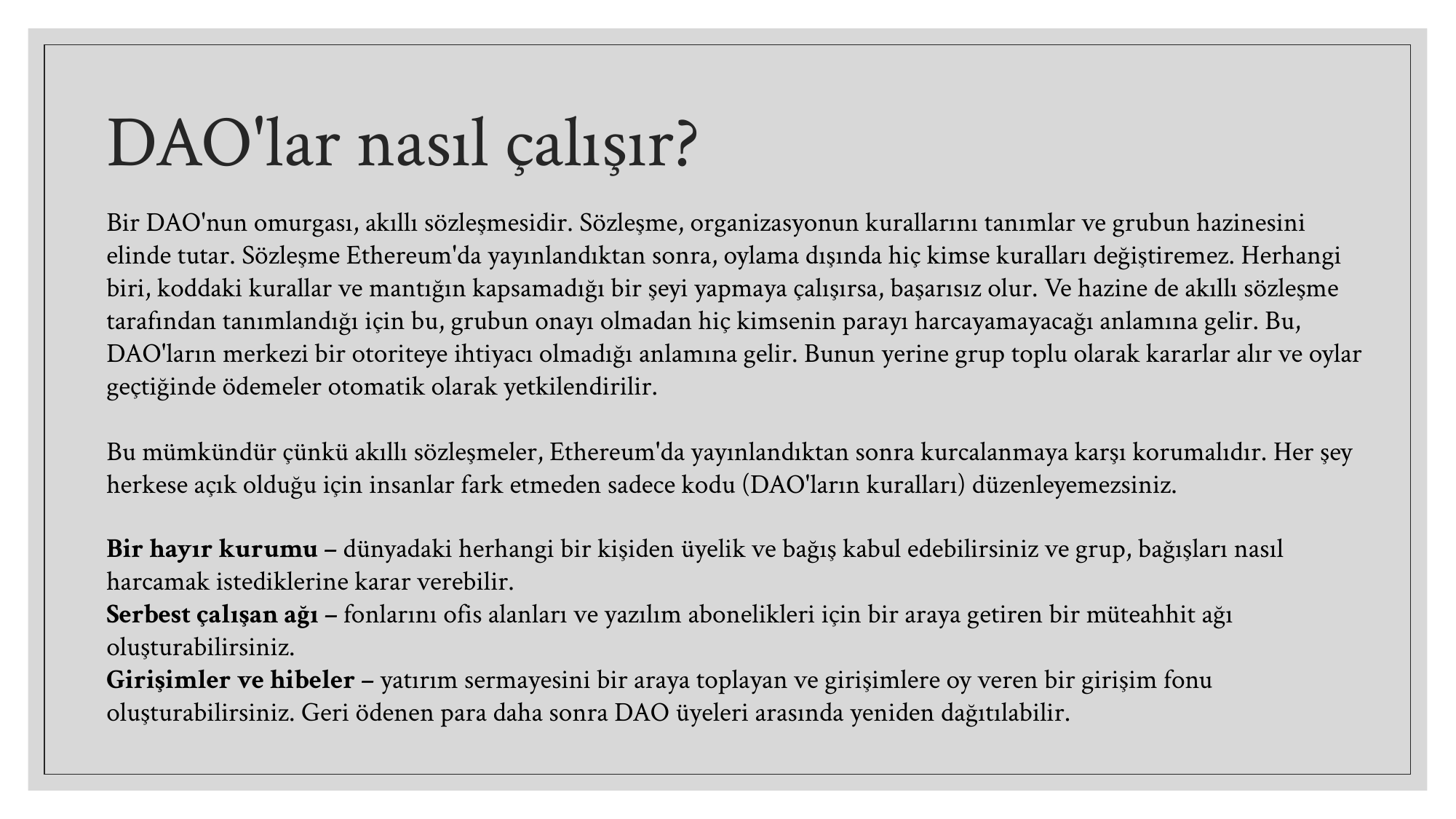

# DAO'lar nasıl çalışır?
Bir DAO'nun omurgası, akıllı sözleşmesidir. Sözleşme, organizasyonun kurallarını tanımlar ve grubun hazinesini elinde tutar. Sözleşme Ethereum'da yayınlandıktan sonra, oylama dışında hiç kimse kuralları değiştiremez. Herhangi biri, koddaki kurallar ve mantığın kapsamadığı bir şeyi yapmaya çalışırsa, başarısız olur. Ve hazine de akıllı sözleşme tarafından tanımlandığı için bu, grubun onayı olmadan hiç kimsenin parayı harcayamayacağı anlamına gelir. Bu, DAO'ların merkezi bir otoriteye ihtiyacı olmadığı anlamına gelir. Bunun yerine grup toplu olarak kararlar alır ve oylar geçtiğinde ödemeler otomatik olarak yetkilendirilir.

Bu mümkündür çünkü akıllı sözleşmeler, Ethereum'da yayınlandıktan sonra kurcalanmaya karşı korumalıdır. Her şey herkese açık olduğu için insanlar fark etmeden sadece kodu (DAO'ların kuralları) düzenleyemezsiniz.
Bir hayır kurumu – dünyadaki herhangi bir kişiden üyelik ve bağış kabul edebilirsiniz ve grup, bağışları nasıl harcamak istediklerine karar verebilir.
Serbest çalışan ağı – fonlarını ofis alanları ve yazılım abonelikleri için bir araya getiren bir müteahhit ağı oluşturabilirsiniz.
Girişimler ve hibeler – yatırım sermayesini bir araya toplayan ve girişimlere oy veren bir girişim fonu oluşturabilirsiniz. Geri ödenen para daha sonra DAO üyeleri arasında yeniden dağıtılabilir.